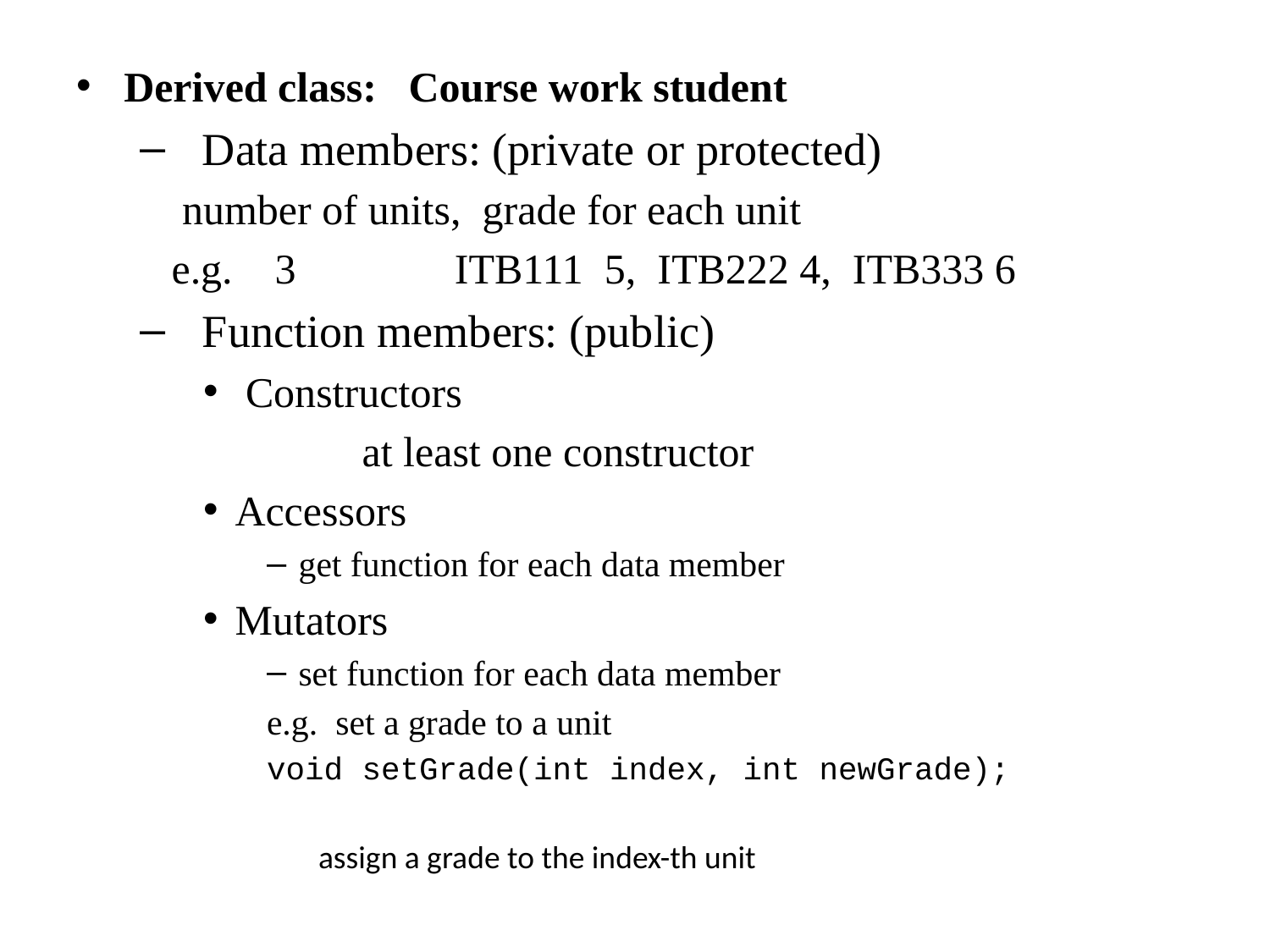

Derived class:   Course work student
  Data members: (private or protected)
          number of units,  grade for each unit
         e.g.    3               ITB111  5,  ITB222 4,  ITB333 6
  Function members: (public)
 Constructors
		at least one constructor
Accessors
get function for each data member
Mutators
set function for each data member
e.g.  set a grade to a unit
void setGrade(int index, int newGrade);

                assign a grade to the index-th unit